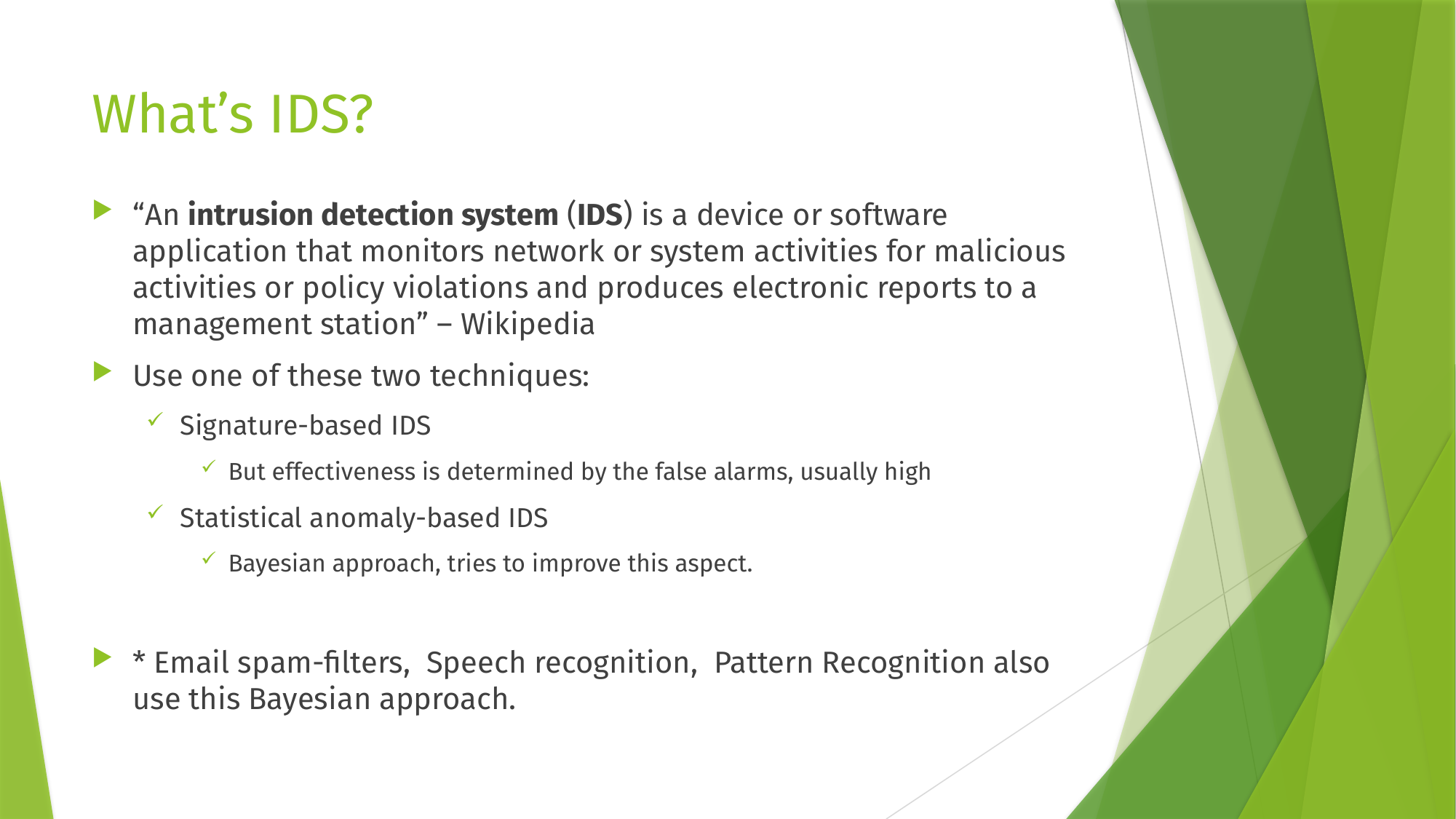

# What’s IDS?
“An intrusion detection system (IDS) is a device or software application that monitors network or system activities for malicious activities or policy violations and produces electronic reports to a management station” – Wikipedia
Use one of these two techniques:
Signature-based IDS
But effectiveness is determined by the false alarms, usually high
Statistical anomaly-based IDS
Bayesian approach, tries to improve this aspect.

* Email spam-filters,  Speech recognition,  Pattern Recognition also use this Bayesian approach.